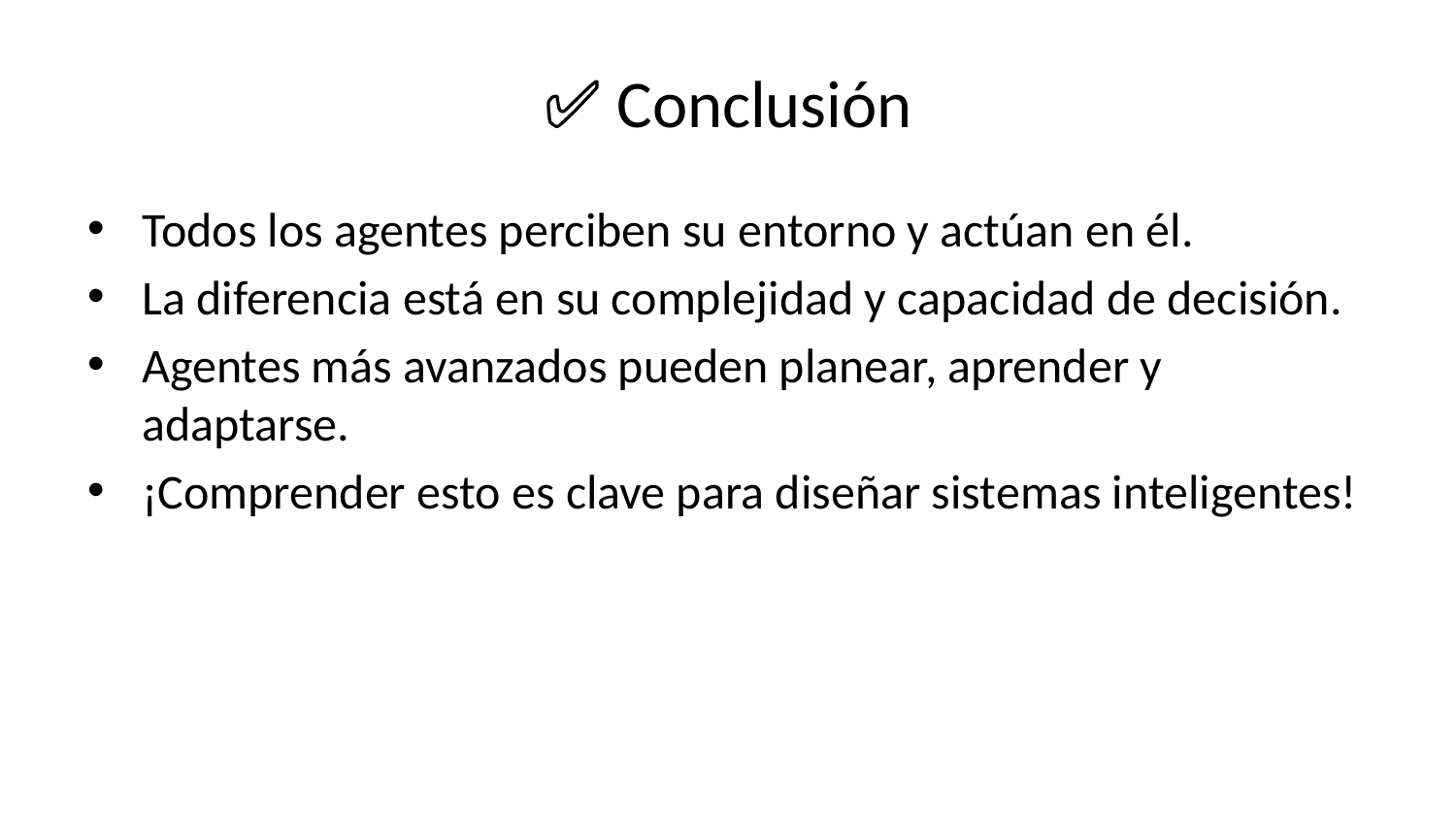

# ✅ Conclusión
Todos los agentes perciben su entorno y actúan en él.
La diferencia está en su complejidad y capacidad de decisión.
Agentes más avanzados pueden planear, aprender y adaptarse.
¡Comprender esto es clave para diseñar sistemas inteligentes!